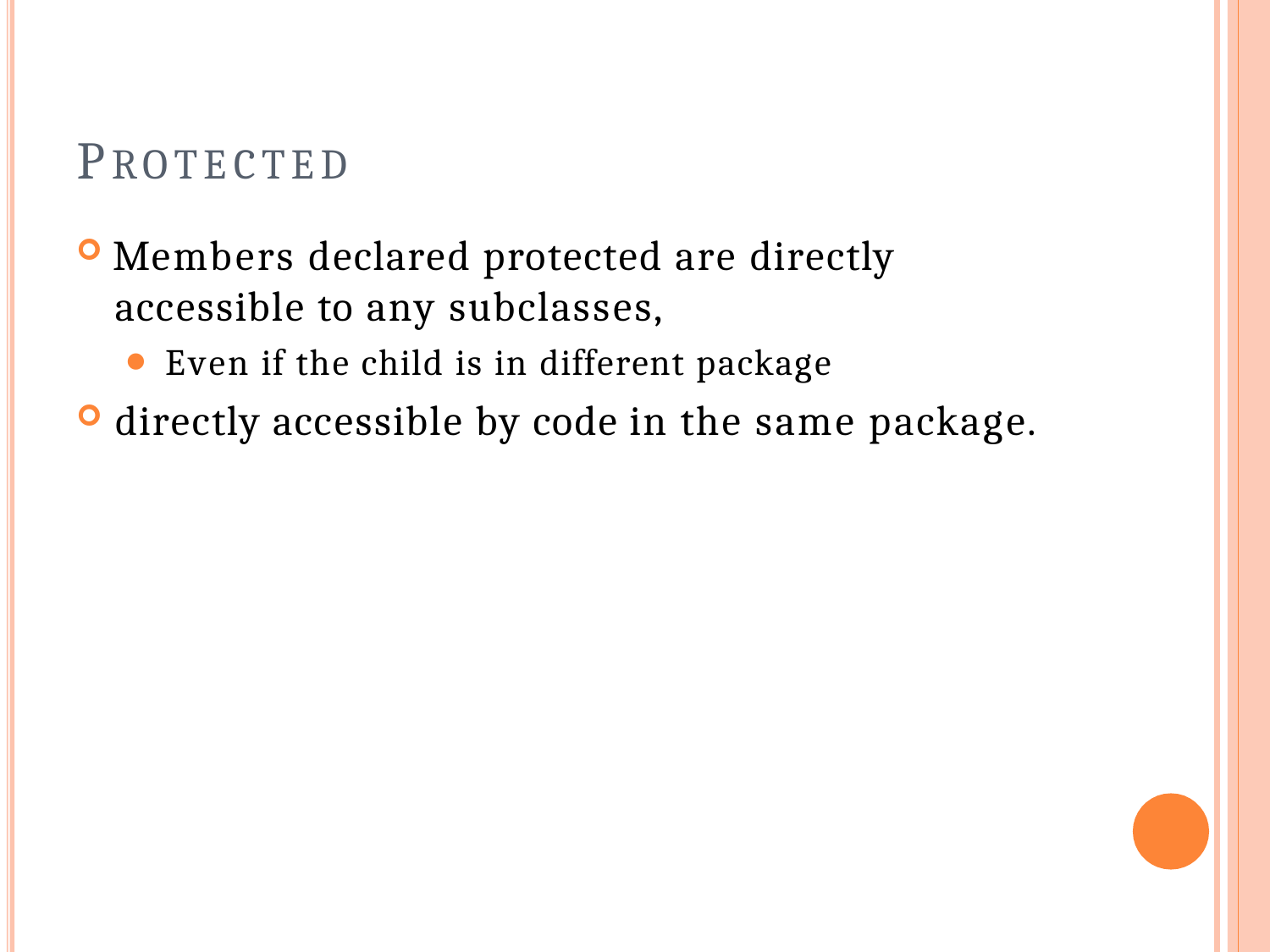

# PROTECTED
Members declared protected are directly
accessible to any subclasses,
Even if the child is in different package
directly accessible by code in the same package.